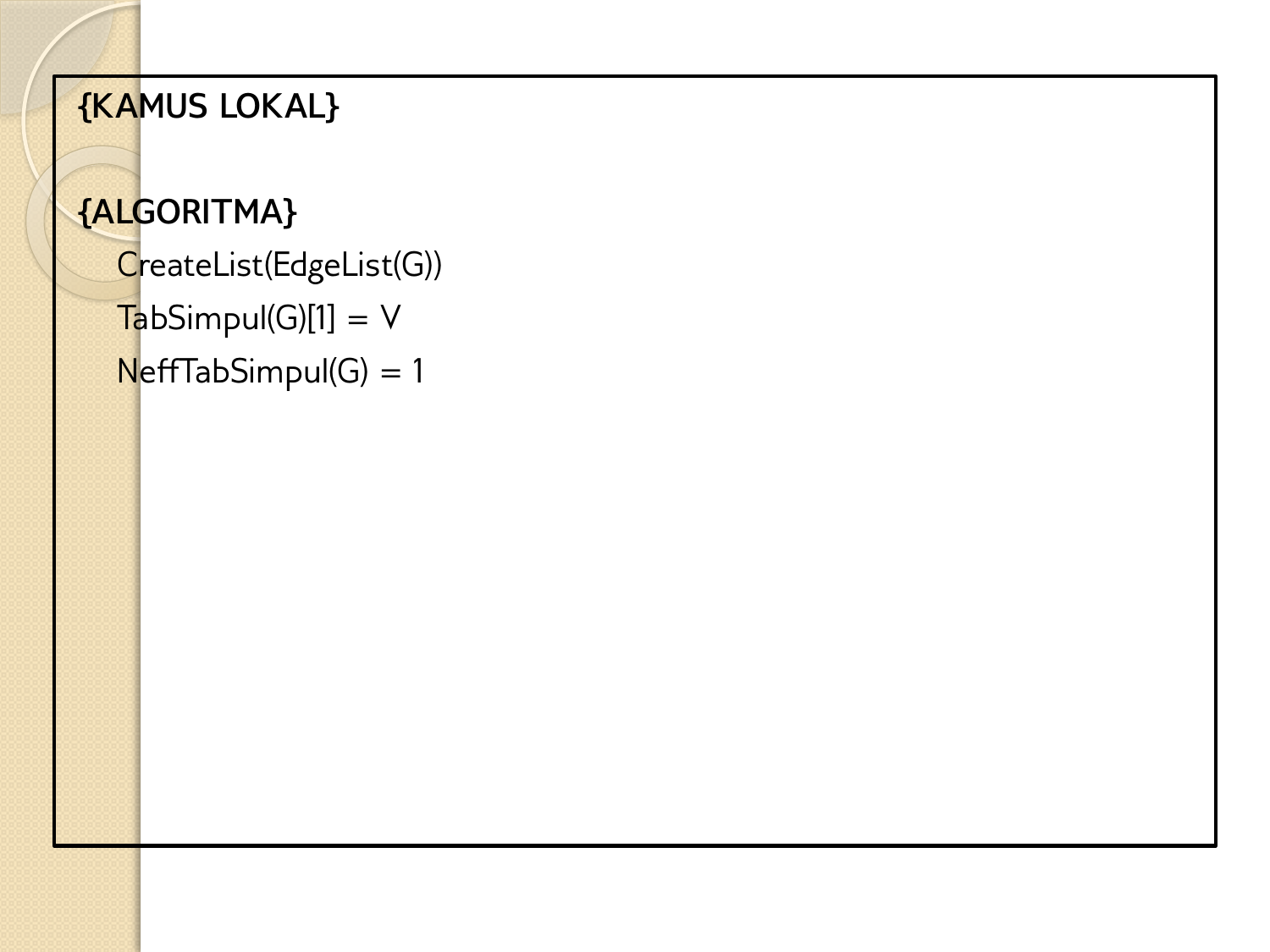

{KAMUS LOKAL}

{ALGORITMA}
	CreateList(EdgeList(G))
	TabSimpul(G)[1] = V
	NeffTabSimpul(G) = 1